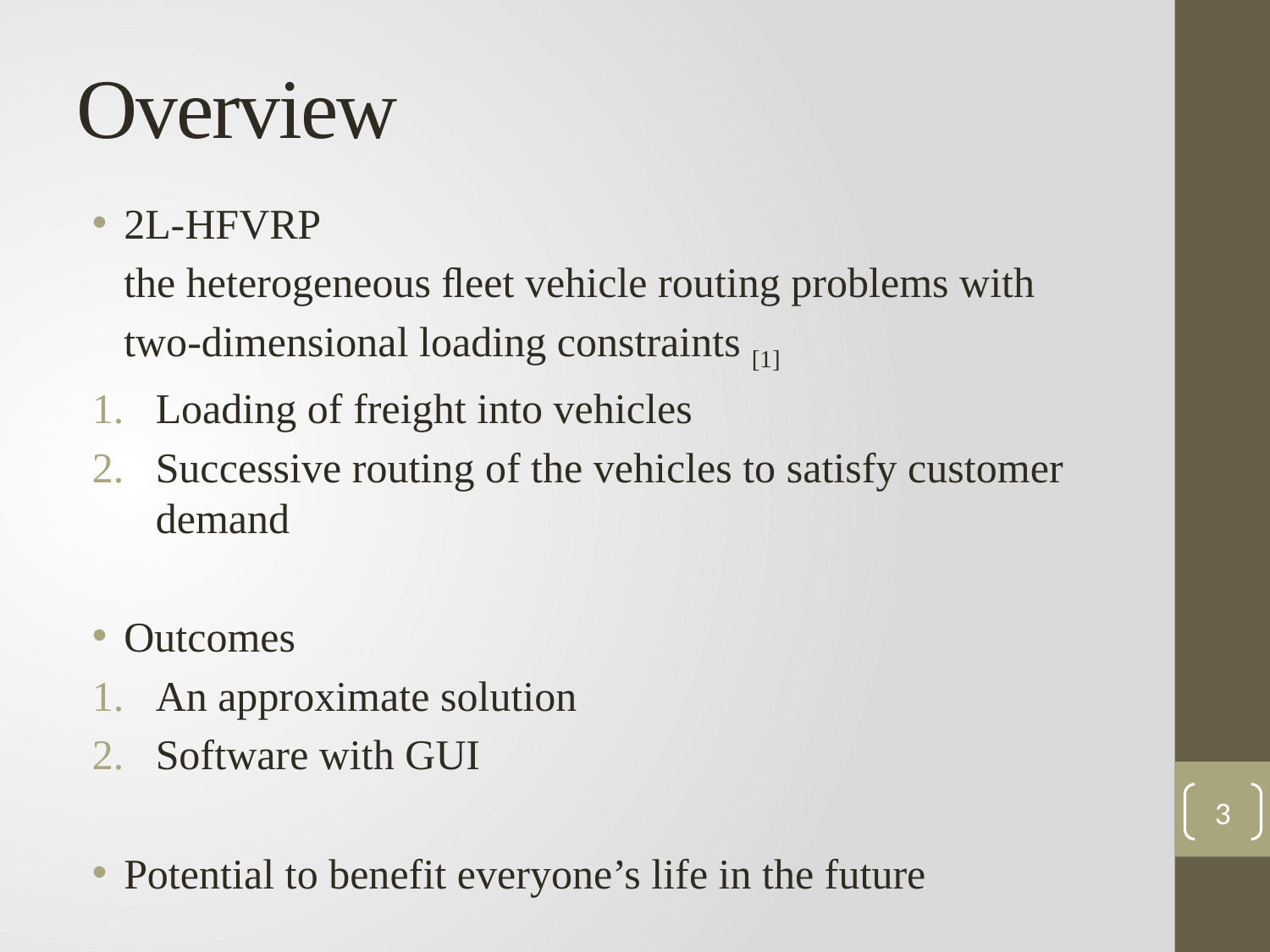

# Overview
2L-HFVRP
   the heterogeneous ﬂeet vehicle routing problems with
   two-dimensional loading constraints [1]
Loading of freight into vehicles
Successive routing of the vehicles to satisfy customer demand

Outcomes
An approximate solution
Software with GUI

Potential to benefit everyone’s life in the future
3